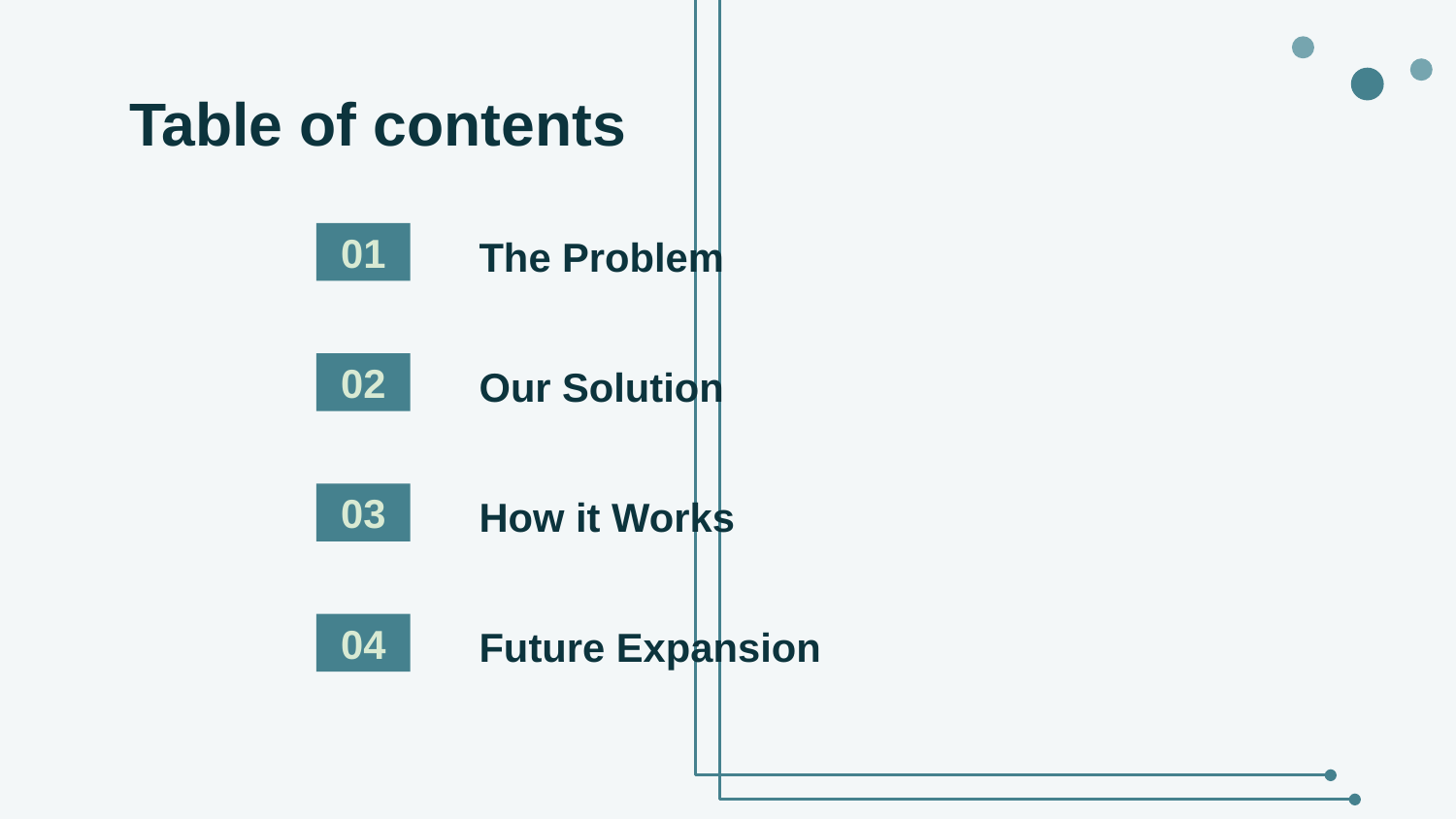

# Table of contents
01
The Problem
02
Our Solution
How it Works
03
04
Future Expansion